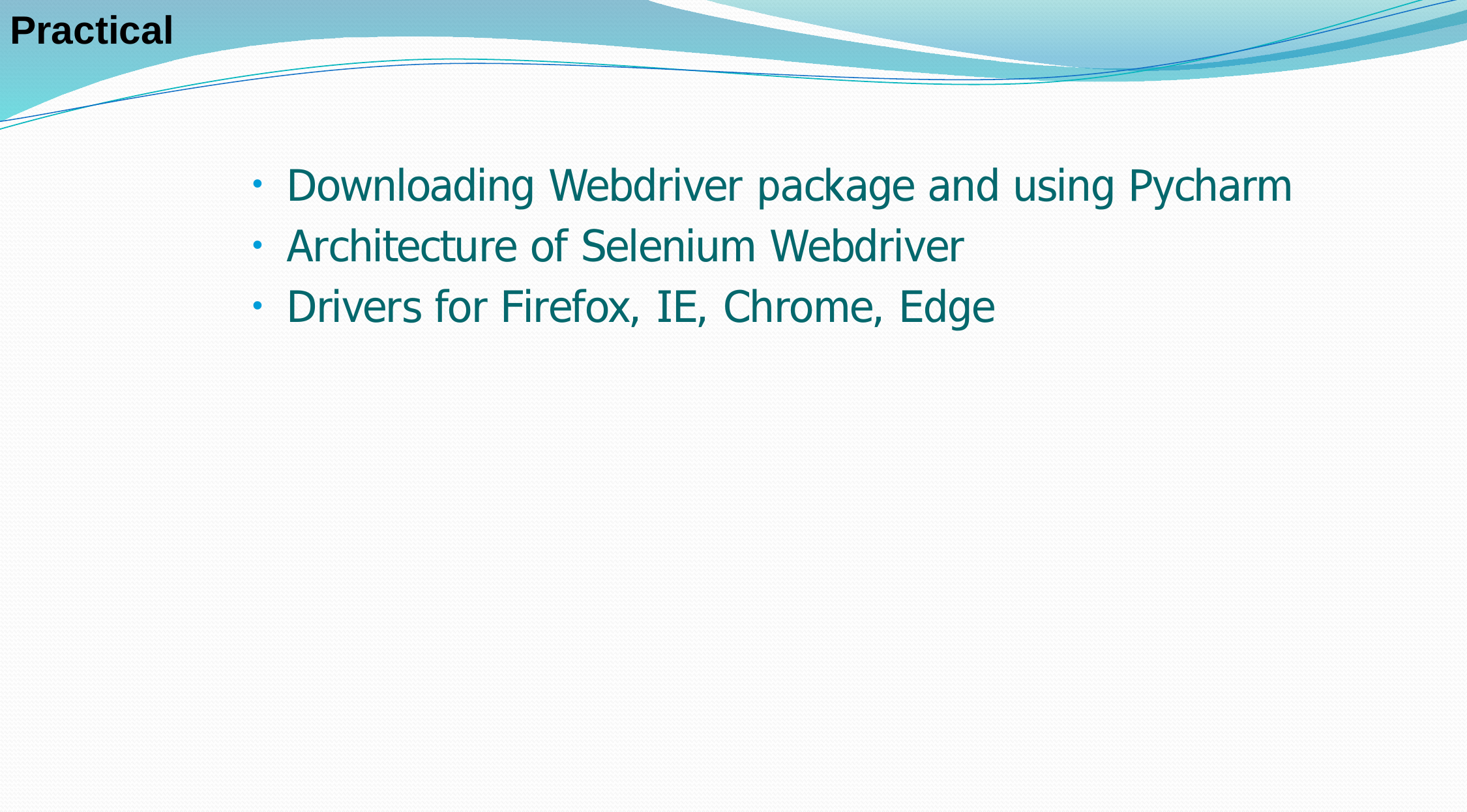

Practical

Downloading Webdriver package and using Pycharm
Architecture of Selenium Webdriver
Drivers for Firefox, IE, Chrome, Edge